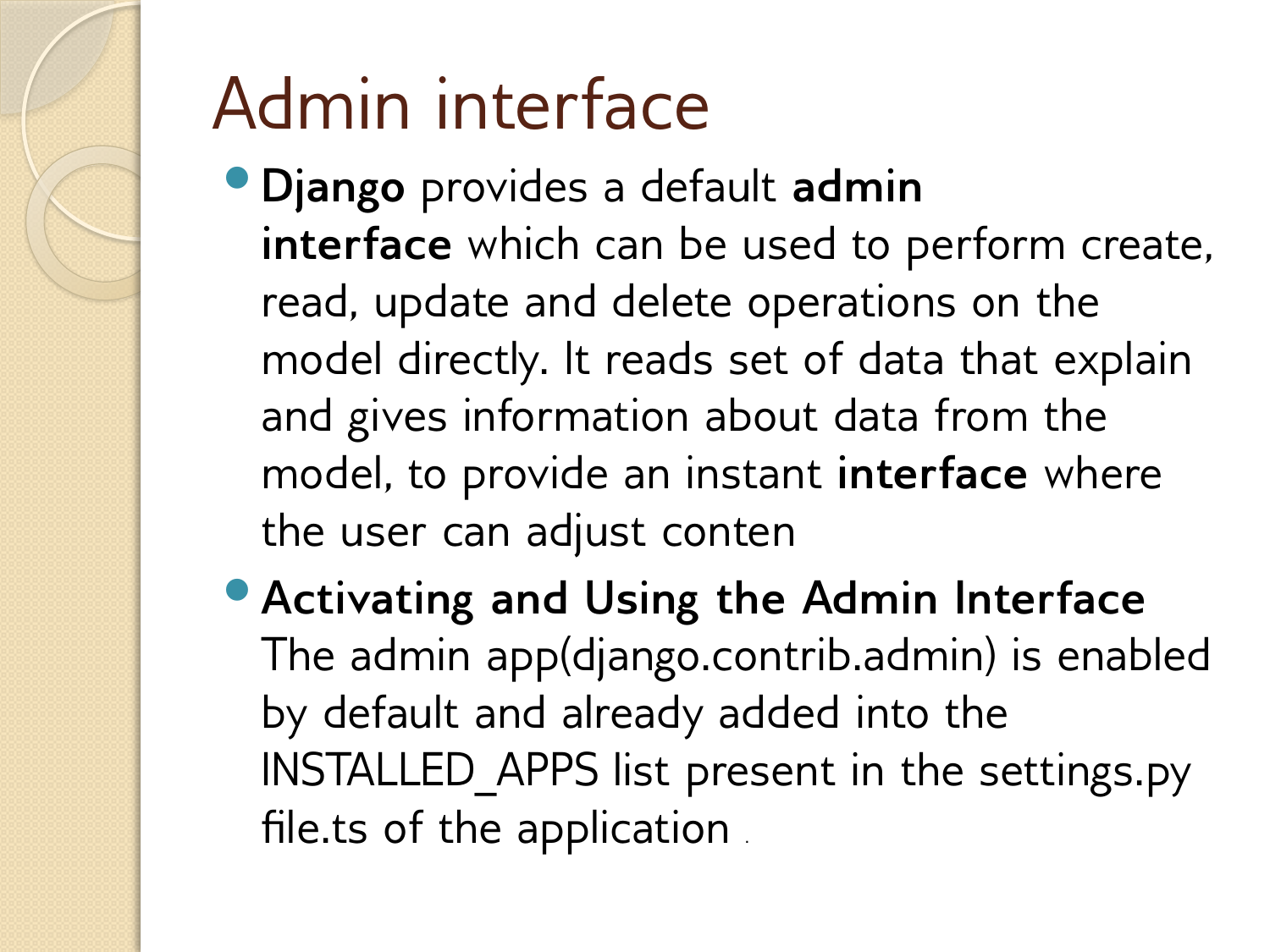

# Admin interface
Django provides a default admin interface which can be used to perform create, read, update and delete operations on the model directly. It reads set of data that explain and gives information about data from the model, to provide an instant interface where the user can adjust conten
Activating and Using the Admin Interface
The admin app(django.contrib.admin) is enabled by default and already added into the INSTALLED_APPS list present in the settings.py file.ts of the application .